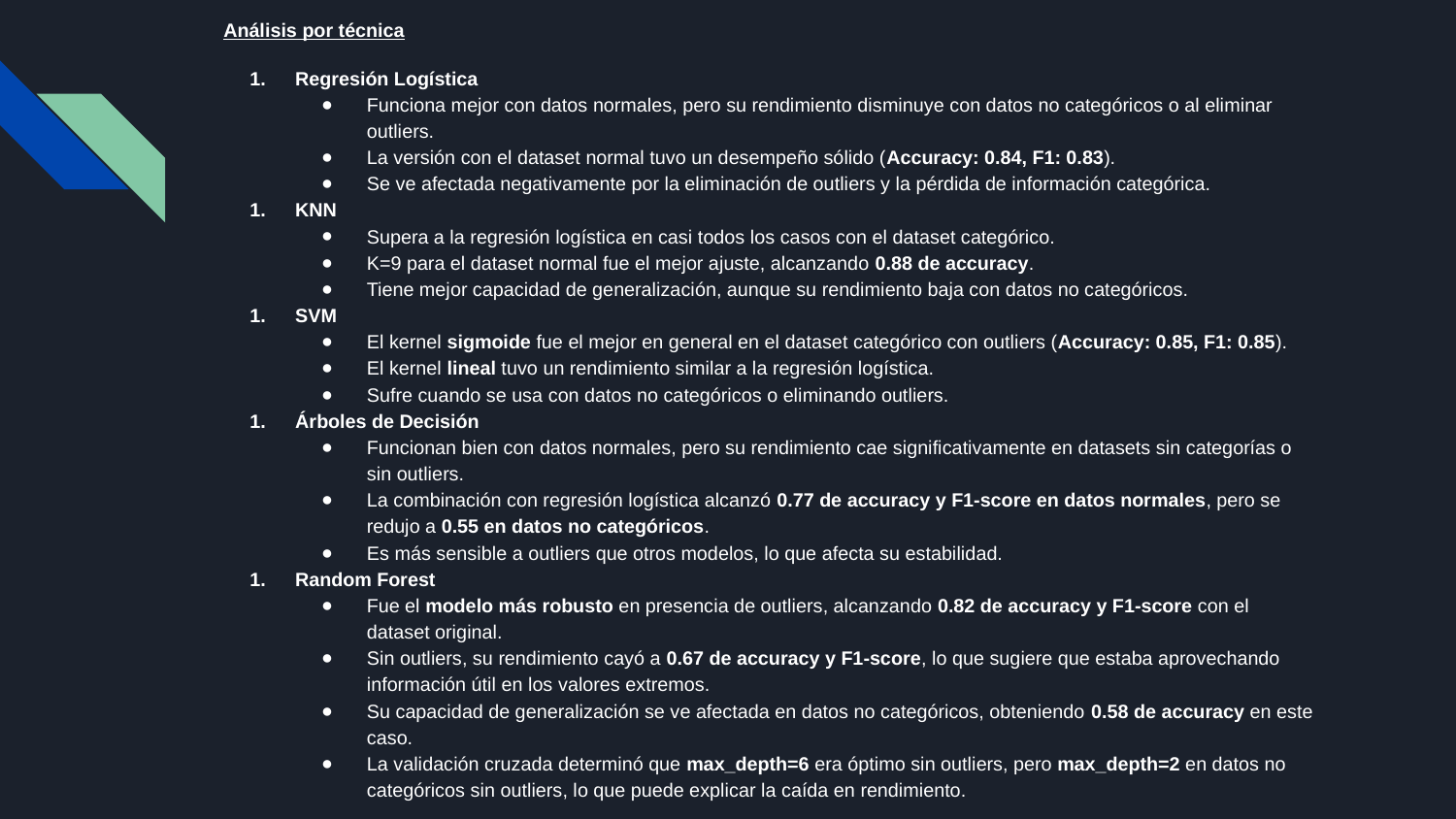

Análisis por técnica
Regresión Logística
Funciona mejor con datos normales, pero su rendimiento disminuye con datos no categóricos o al eliminar outliers.
La versión con el dataset normal tuvo un desempeño sólido (Accuracy: 0.84, F1: 0.83).
Se ve afectada negativamente por la eliminación de outliers y la pérdida de información categórica.
KNN
Supera a la regresión logística en casi todos los casos con el dataset categórico.
K=9 para el dataset normal fue el mejor ajuste, alcanzando 0.88 de accuracy.
Tiene mejor capacidad de generalización, aunque su rendimiento baja con datos no categóricos.
SVM
El kernel sigmoide fue el mejor en general en el dataset categórico con outliers (Accuracy: 0.85, F1: 0.85).
El kernel lineal tuvo un rendimiento similar a la regresión logística.
Sufre cuando se usa con datos no categóricos o eliminando outliers.
Árboles de Decisión
Funcionan bien con datos normales, pero su rendimiento cae significativamente en datasets sin categorías o sin outliers.
La combinación con regresión logística alcanzó 0.77 de accuracy y F1-score en datos normales, pero se redujo a 0.55 en datos no categóricos.
Es más sensible a outliers que otros modelos, lo que afecta su estabilidad.
Random Forest
Fue el modelo más robusto en presencia de outliers, alcanzando 0.82 de accuracy y F1-score con el dataset original.
Sin outliers, su rendimiento cayó a 0.67 de accuracy y F1-score, lo que sugiere que estaba aprovechando información útil en los valores extremos.
Su capacidad de generalización se ve afectada en datos no categóricos, obteniendo 0.58 de accuracy en este caso.
La validación cruzada determinó que max_depth=6 era óptimo sin outliers, pero max_depth=2 en datos no categóricos sin outliers, lo que puede explicar la caída en rendimiento.